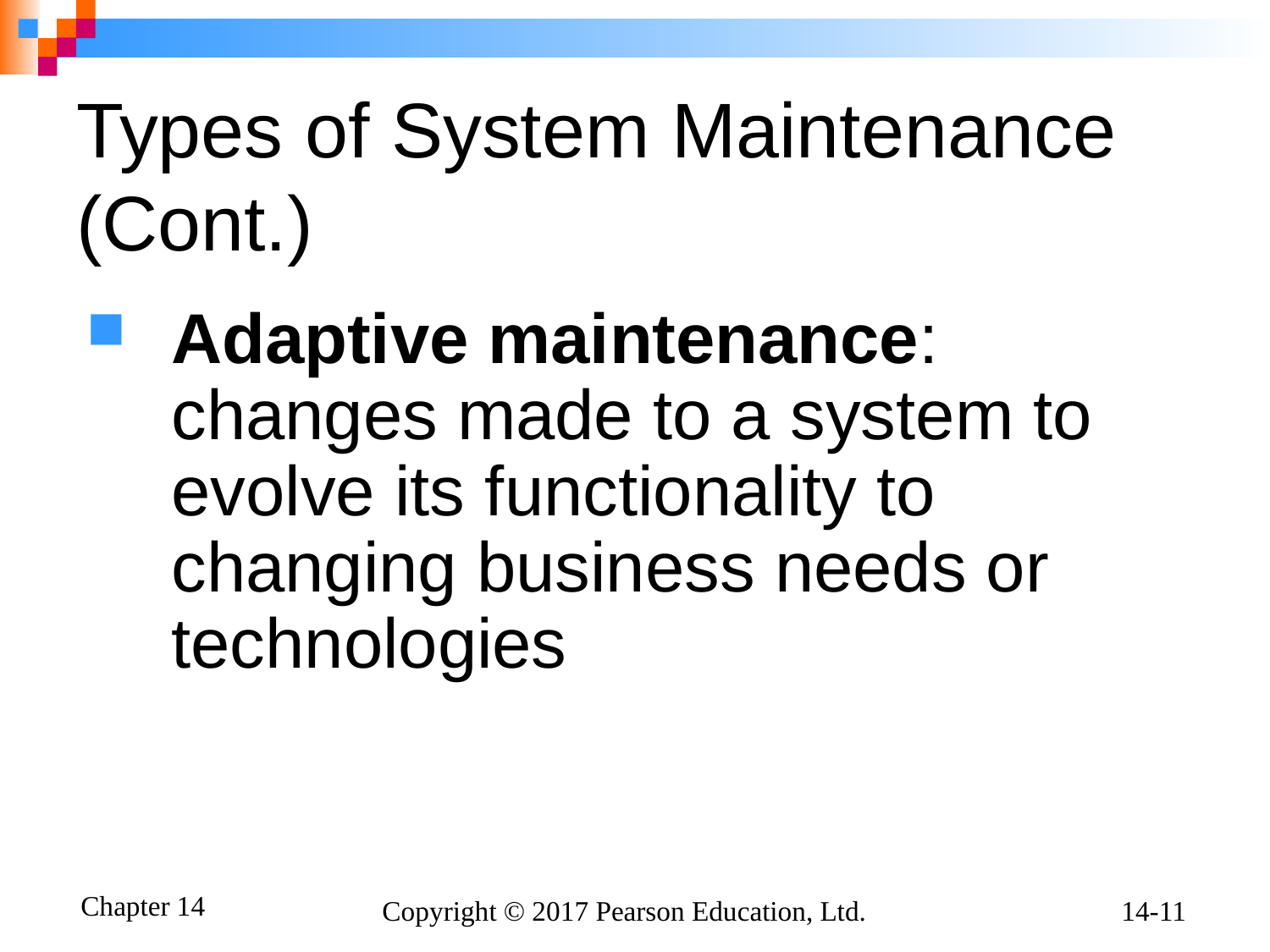

# Types of System Maintenance (Cont.)
Adaptive maintenance: changes made to a system to evolve its functionality to changing business needs or technologies